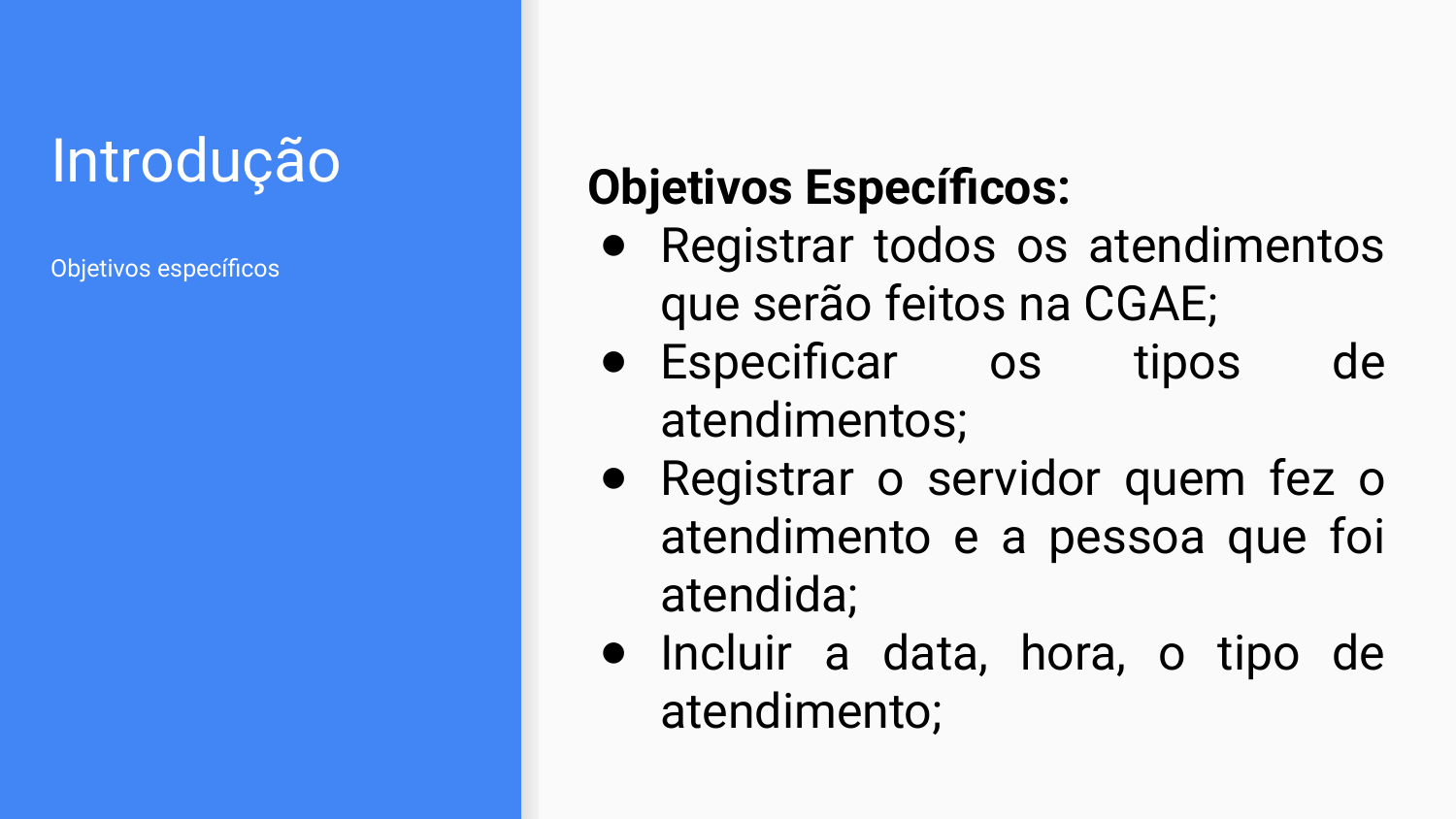

# Introdução
Objetivos Específicos:
Registrar todos os atendimentos que serão feitos na CGAE;
Especificar os tipos de atendimentos;
Registrar o servidor quem fez o atendimento e a pessoa que foi atendida;
Incluir a data, hora, o tipo de atendimento;
Objetivos específicos